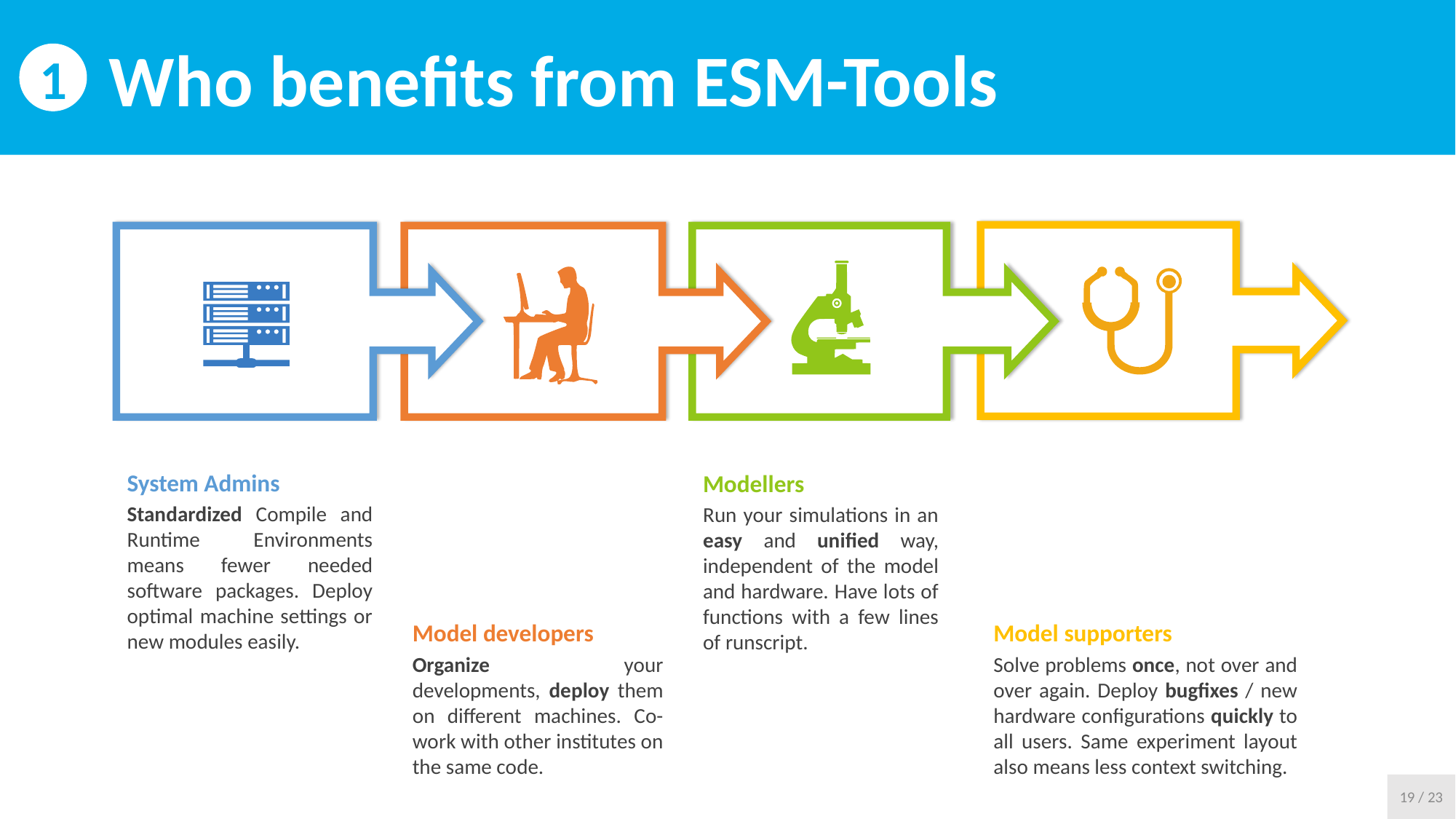

Who benefits from ESM-Tools
1

System Admins
Standardized Compile and Runtime Environments means fewer needed software packages. Deploy optimal machine settings or new modules easily.
Modellers
Run your simulations in an easy and unified way, independent of the model and hardware. Have lots of functions with a few lines of runscript.
Model developers
Organize your developments, deploy them on different machines. Co-work with other institutes on the same code.
Model supporters
Solve problems once, not over and over again. Deploy bugfixes / new hardware configurations quickly to all users. Same experiment layout also means less context switching.
19 / 23